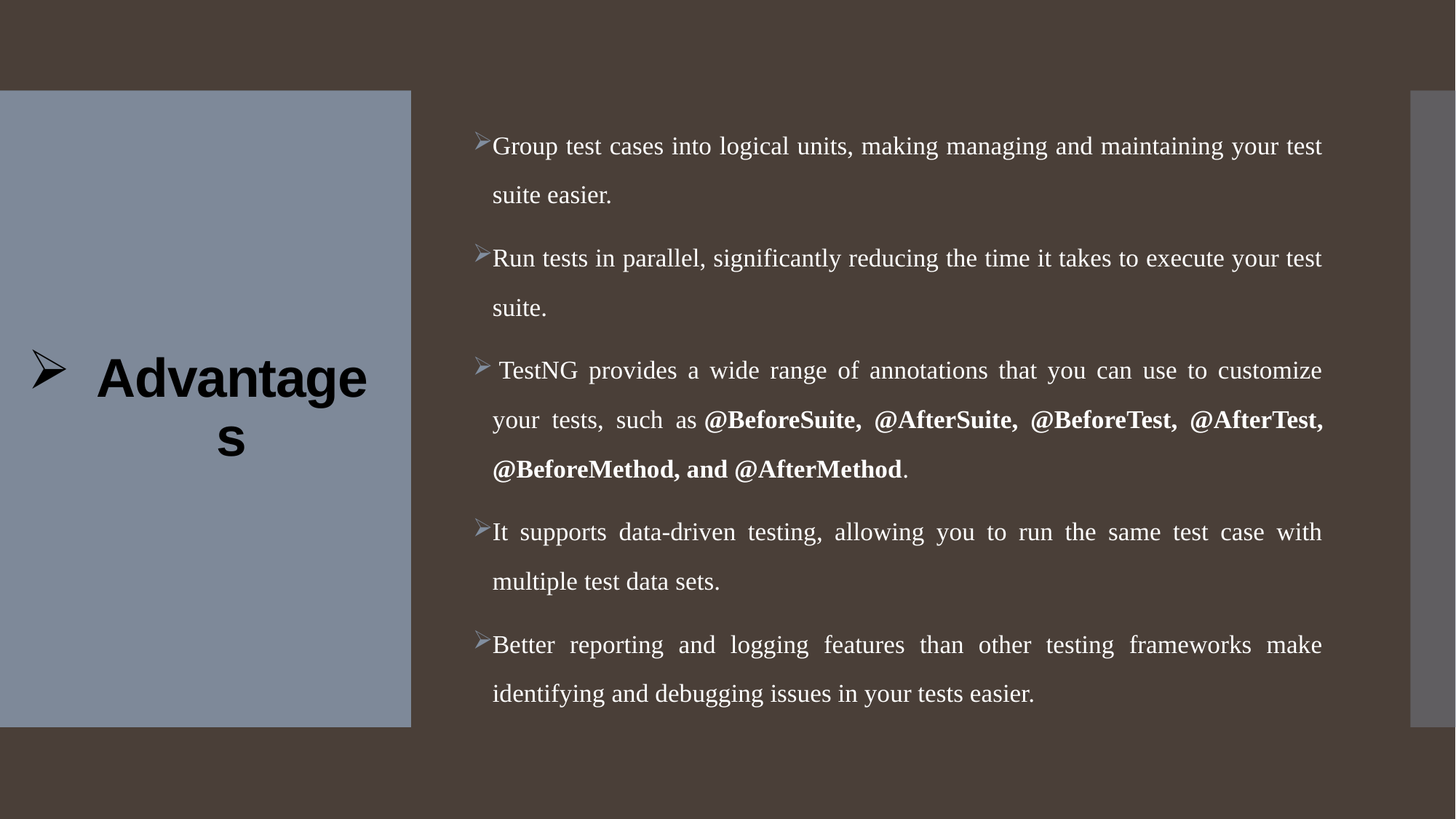

Group test cases into logical units, making managing and maintaining your test suite easier.
Run tests in parallel, significantly reducing the time it takes to execute your test suite.
 TestNG provides a wide range of annotations that you can use to customize your tests, such as @BeforeSuite, @AfterSuite, @BeforeTest, @AfterTest, @BeforeMethod, and @AfterMethod.
It supports data-driven testing, allowing you to run the same test case with multiple test data sets.
Better reporting and logging features than other testing frameworks make identifying and debugging issues in your tests easier.
# Advantages